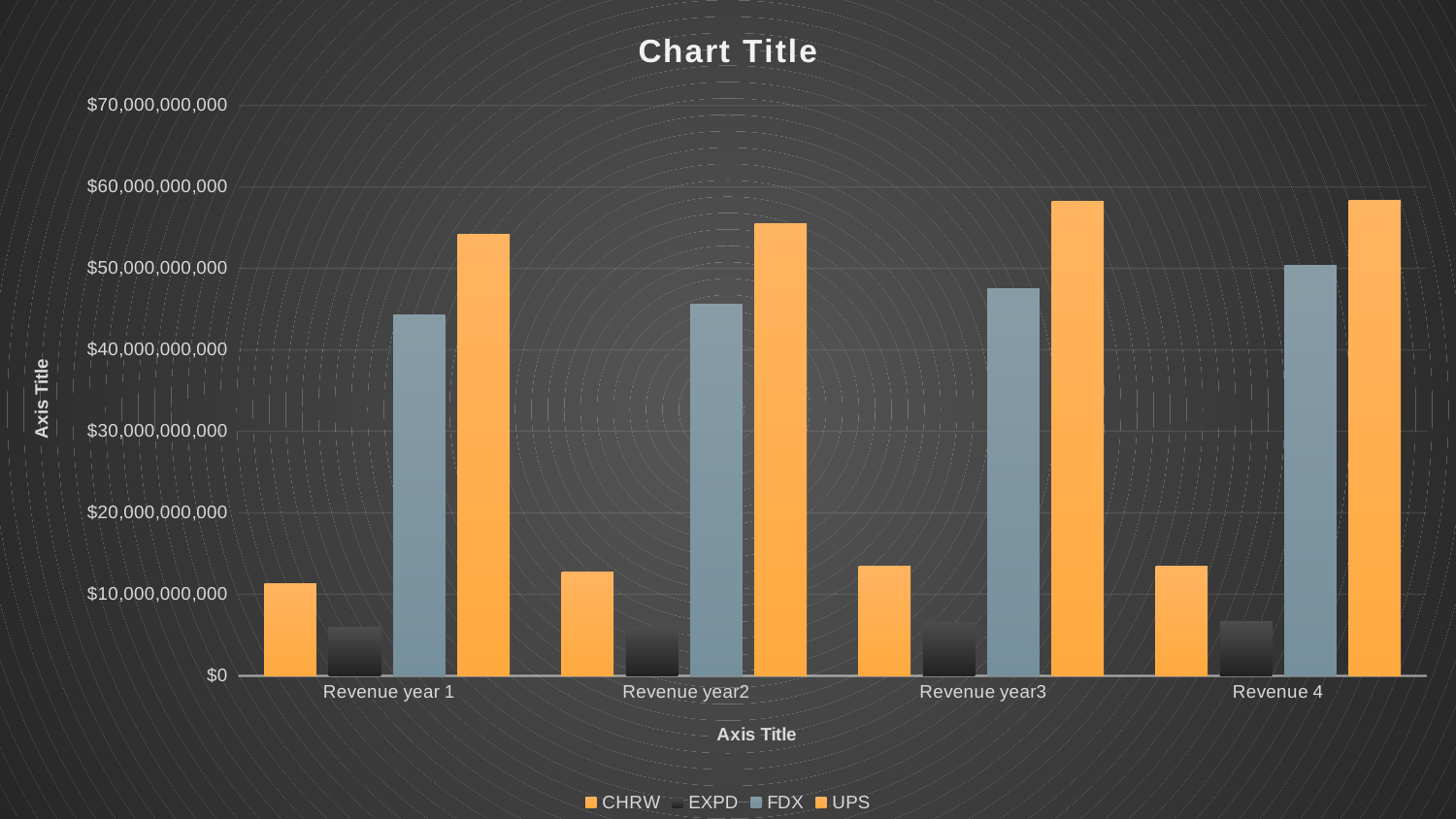

### Chart:

| Category | CHRW | EXPD | FDX | UPS |
|---|---|---|---|---|
|  Revenue year 1 | 11359113000.0 | 5992215000.0 | 44287000000.0 | 54127000000.0 |
|  Revenue year2 | 12752076000.0 | 6080257000.0 | 45567000000.0 | 55438000000.0 |
|  Revenue year3 | 13470067000.0 | 6564721000.0 | 47453000000.0 | 58232000000.0 |
|  Revenue 4  | 13476084000.0 | 6616632000.0 | 50365000000.0 | 58363000000.0 |